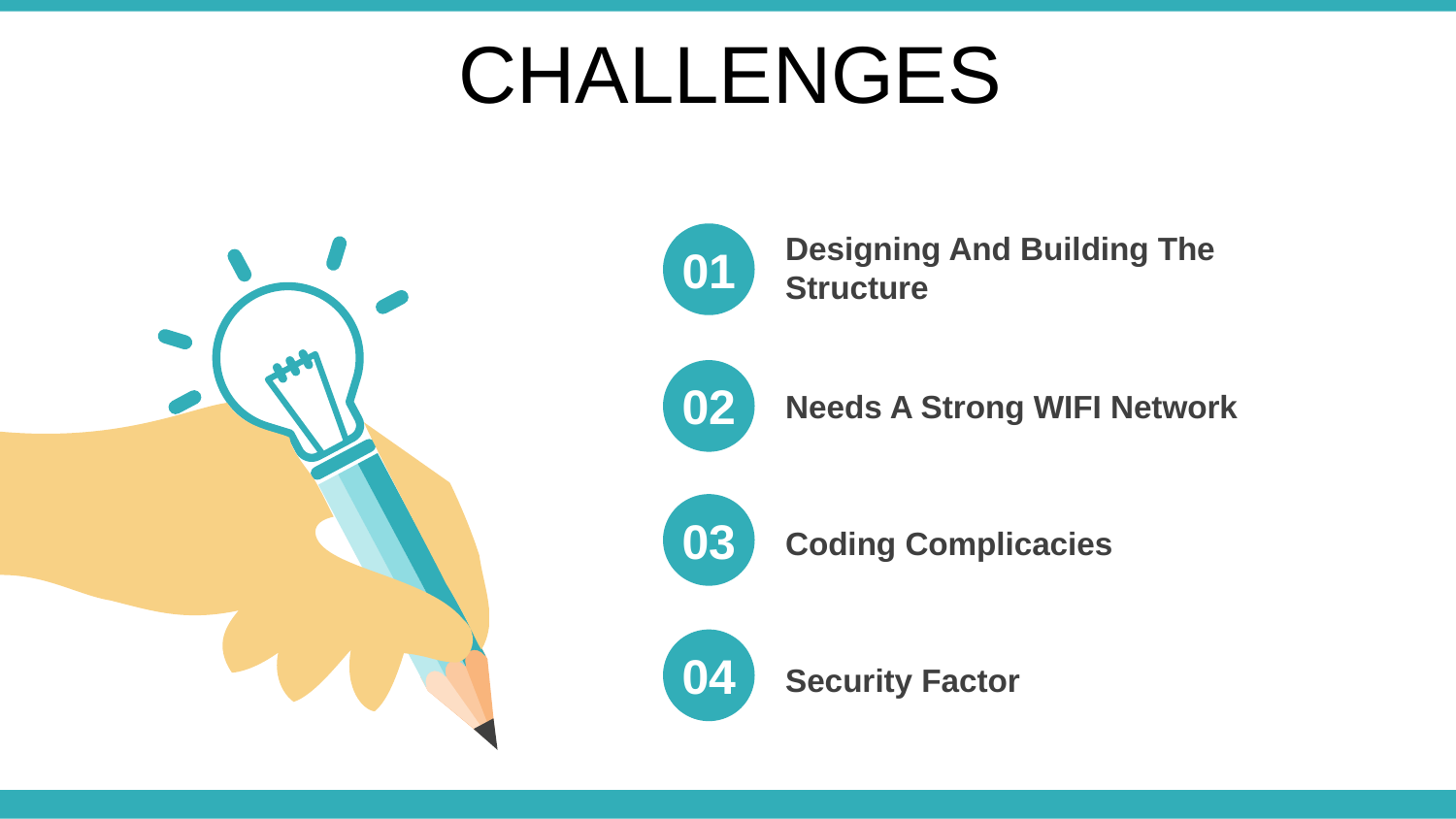

# CHALLENGES

Designing And Building The Structure

01

02
Needs A Strong WIFI Network

03
Coding Complicacies

04
Security Factor